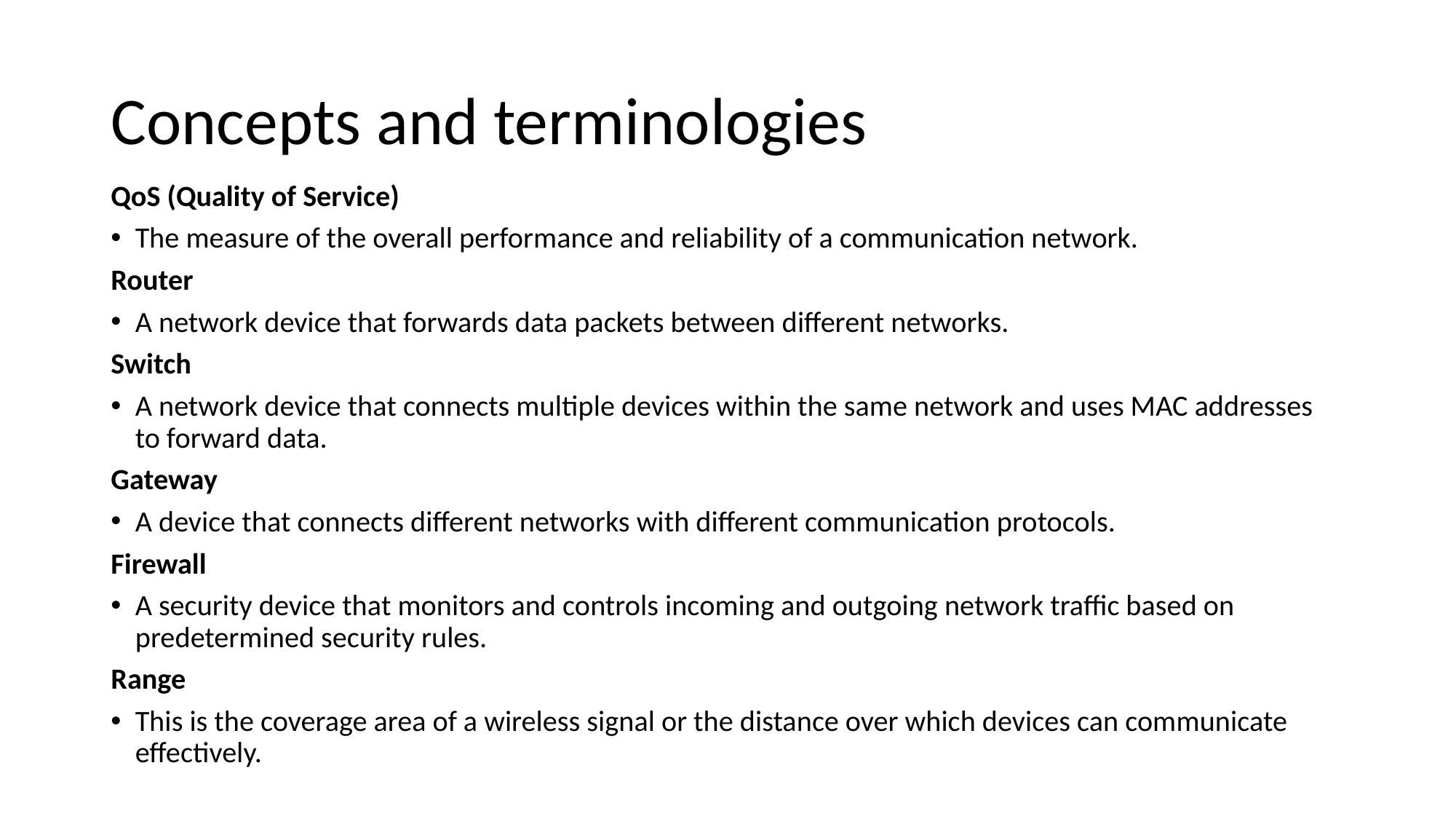

# Concepts and terminologies
QoS (Quality of Service)
The measure of the overall performance and reliability of a communication network.
Router
A network device that forwards data packets between different networks.
Switch
A network device that connects multiple devices within the same network and uses MAC addresses to forward data.
Gateway
A device that connects different networks with different communication protocols.
Firewall
A security device that monitors and controls incoming and outgoing network traffic based on predetermined security rules.
Range
This is the coverage area of a wireless signal or the distance over which devices can communicate effectively.